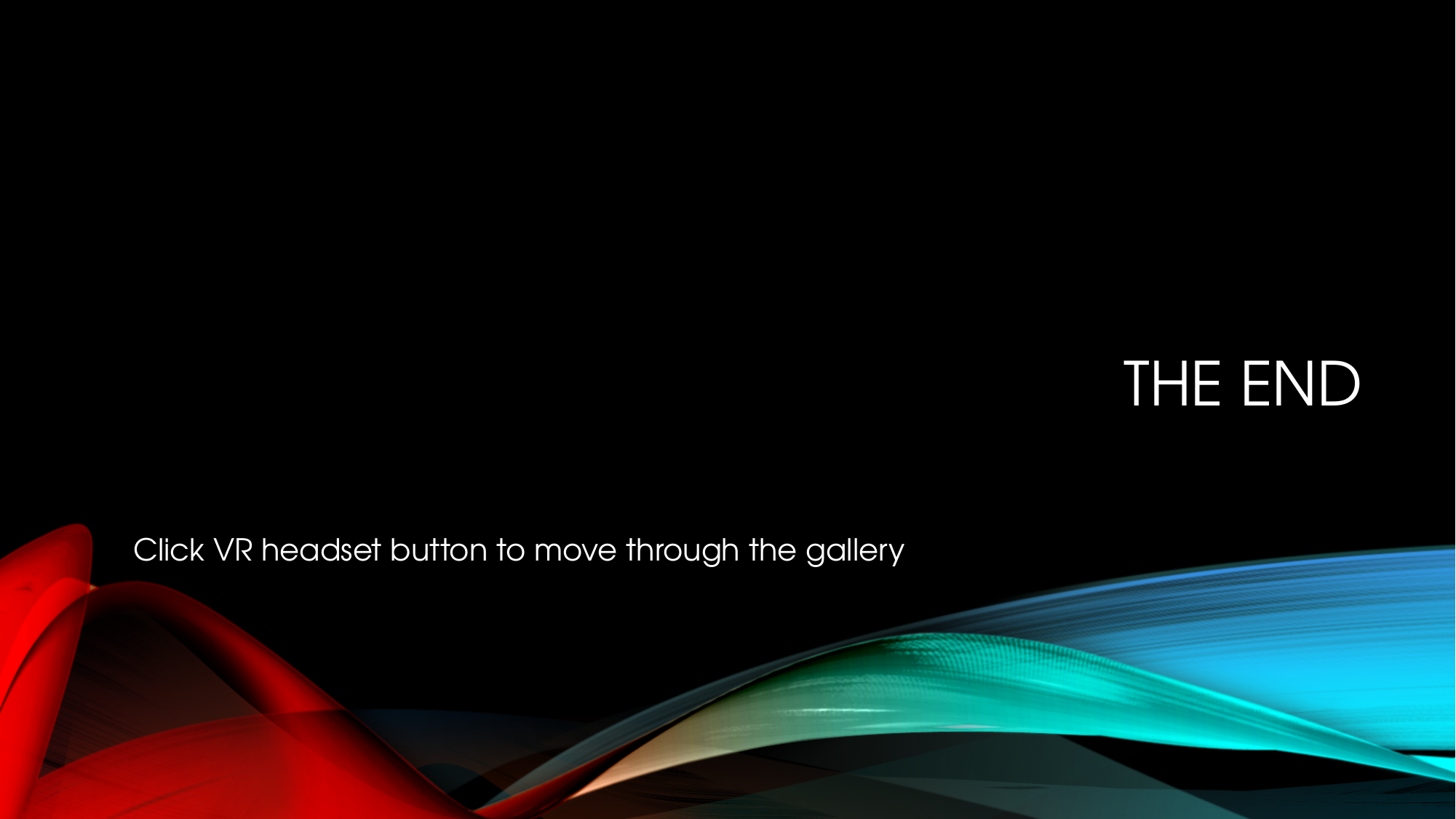

# THE END

Click VR headset button to move through the gallery